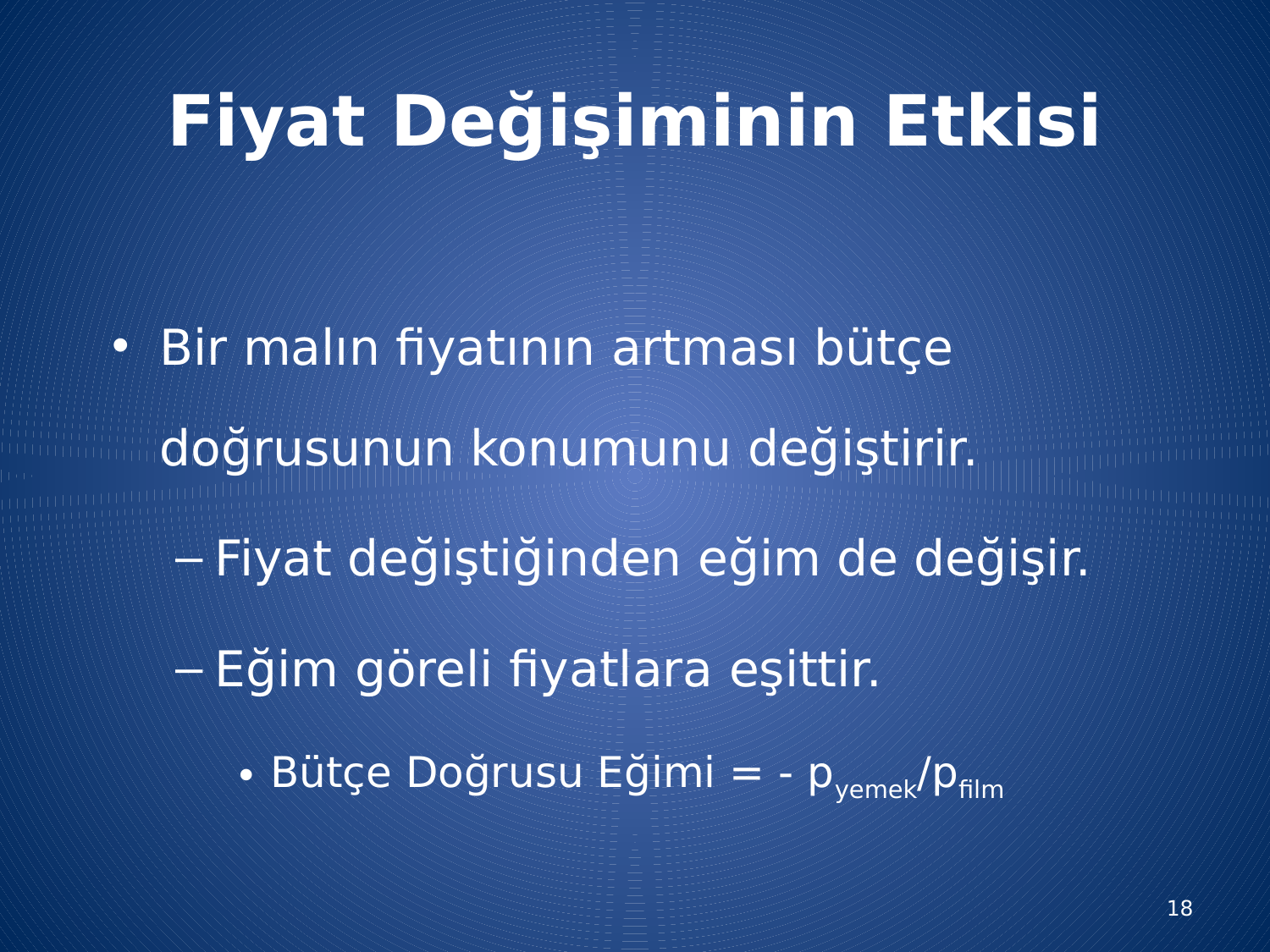

# Fiyat Değişiminin Etkisi
Bir malın fiyatının artması bütçe doğrusunun konumunu değiştirir.
Fiyat değiştiğinden eğim de değişir.
Eğim göreli fiyatlara eşittir.
Bütçe Doğrusu Eğimi = - pyemek/pfilm
18